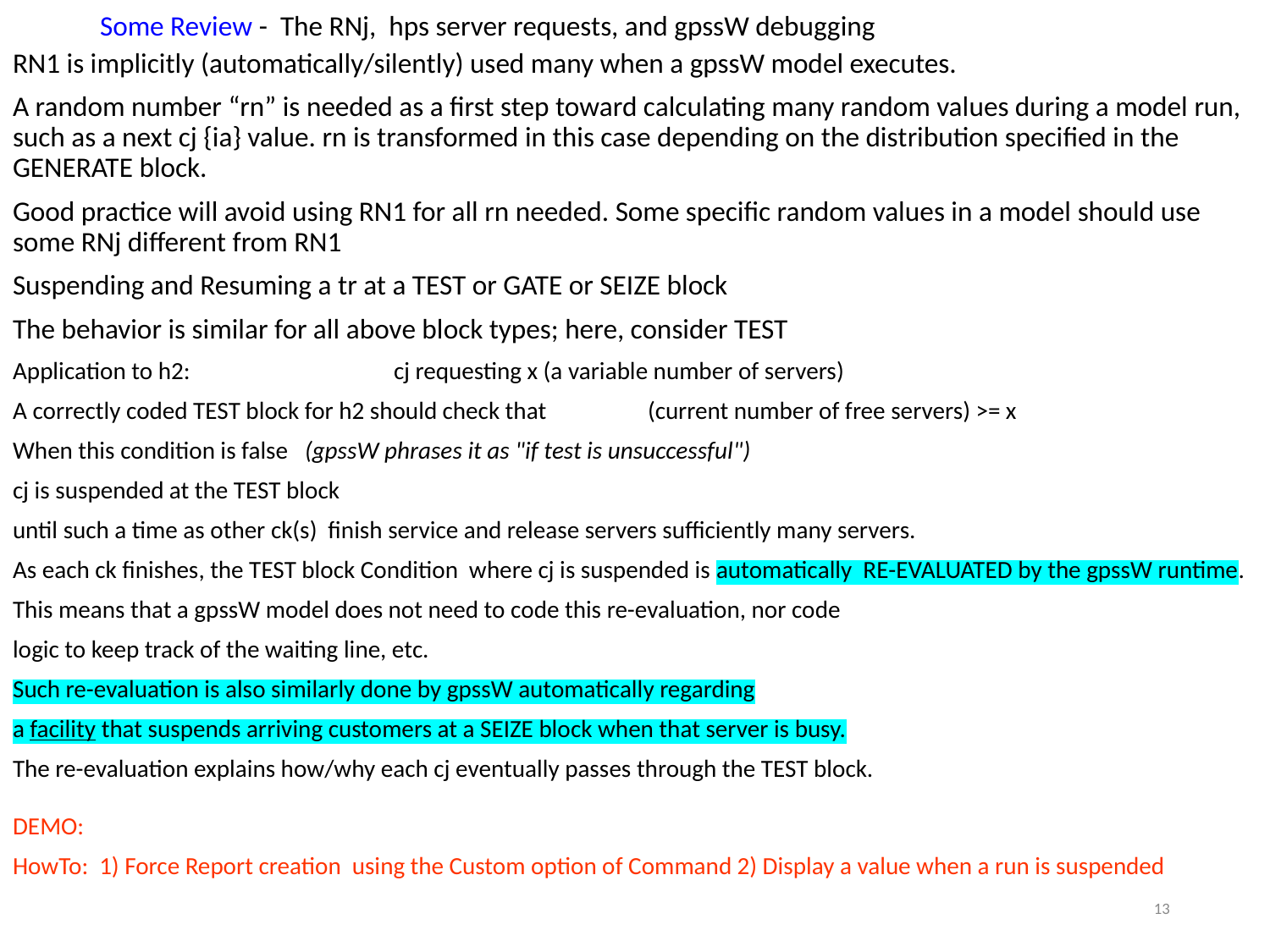

# Some Review -  The RNj,  hps server requests, and gpssW debugging
RN1 is implicitly (automatically/silently) used many when a gpssW model executes.
A random number “rn” is needed as a first step toward calculating many random values during a model run, such as a next cj {ia} value. rn is transformed in this case depending on the distribution specified in the GENERATE block.
Good practice will avoid using RN1 for all rn needed. Some specific random values in a model should use some RNj different from RN1
Suspending and Resuming a tr at a TEST or GATE or SEIZE block
The behavior is similar for all above block types; here, consider TEST
Application to h2:		cj requesting x (a variable number of servers)
A correctly coded TEST block for h2 should check that	(current number of free servers) >= x
When this condition is false   (gpssW phrases it as "if test is unsuccessful")
cj is suspended at the TEST block
until such a time as other ck(s)  finish service and release servers sufficiently many servers.
As each ck finishes, the TEST block Condition  where cj is suspended is automatically  RE-EVALUATED by the gpssW runtime.
This means that a gpssW model does not need to code this re-evaluation, nor code
logic to keep track of the waiting line, etc.
Such re-evaluation is also similarly done by gpssW automatically regarding
a facility that suspends arriving customers at a SEIZE block when that server is busy.
The re-evaluation explains how/why each cj eventually passes through the TEST block.

DEMO:
HowTo:  1) Force Report creation  using the Custom option of Command 2) Display a value when a run is suspended
13